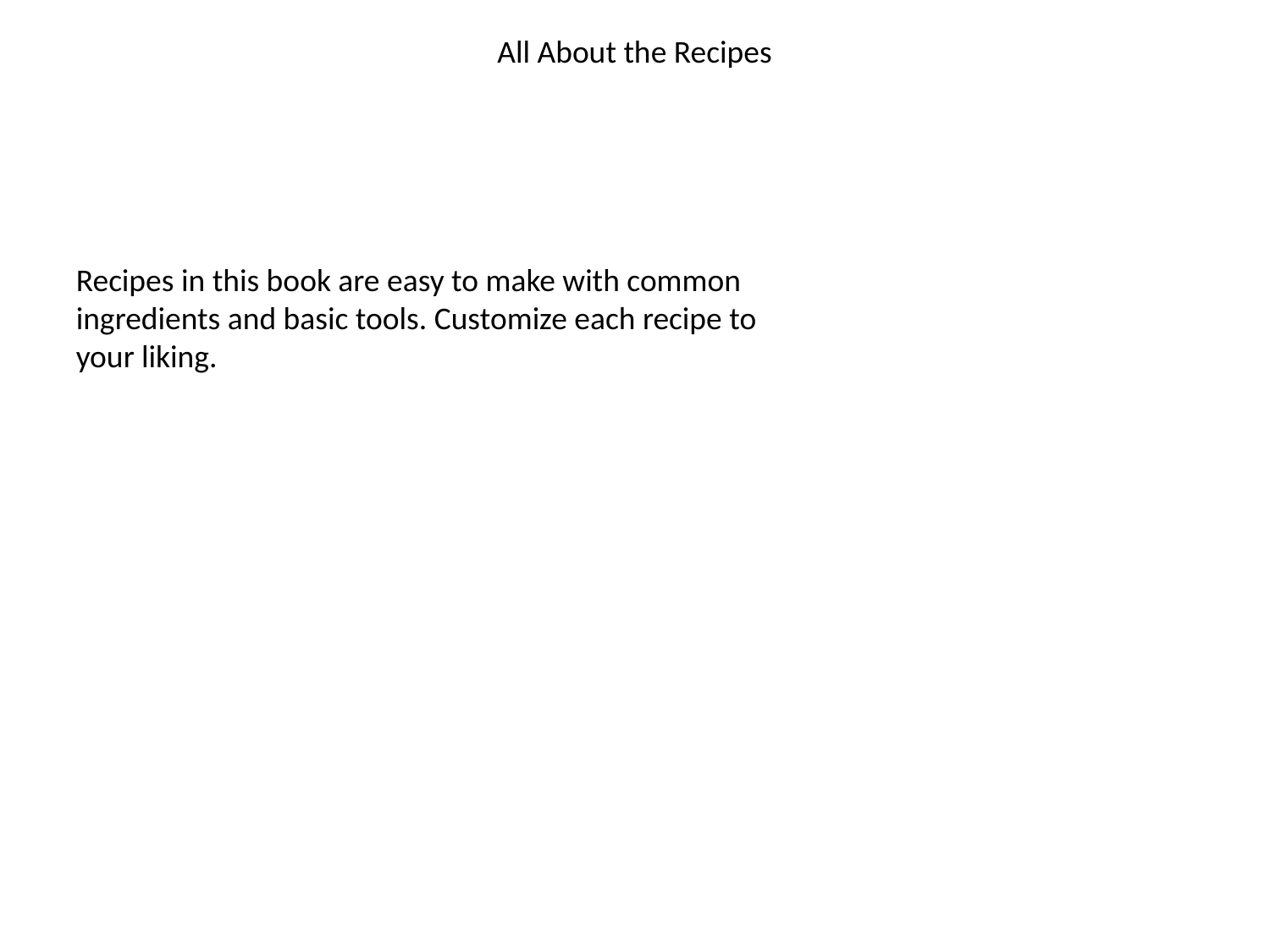

All About the Recipes
Recipes in this book are easy to make with common ingredients and basic tools. Customize each recipe to your liking.